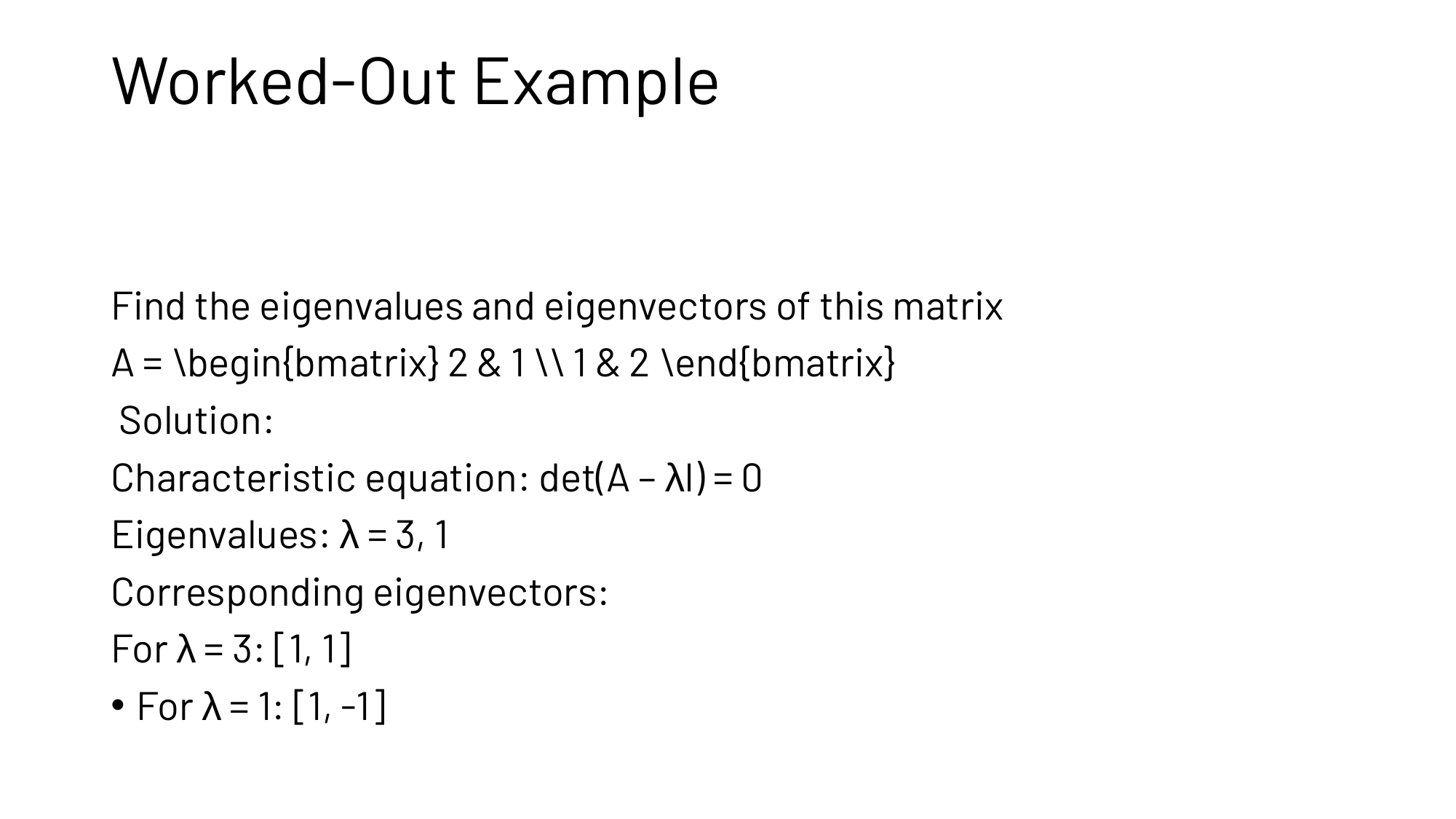

# Worked-Out Example

Find the eigenvalues and eigenvectors of this matrix
A = \begin{bmatrix} 2 & 1 \\ 1 & 2 \end{bmatrix}
 Solution:
Characteristic equation: det(A – λI) = 0
Eigenvalues: λ = 3, 1
Corresponding eigenvectors:
For λ = 3: [1, 1]
For λ = 1: [1, -1]